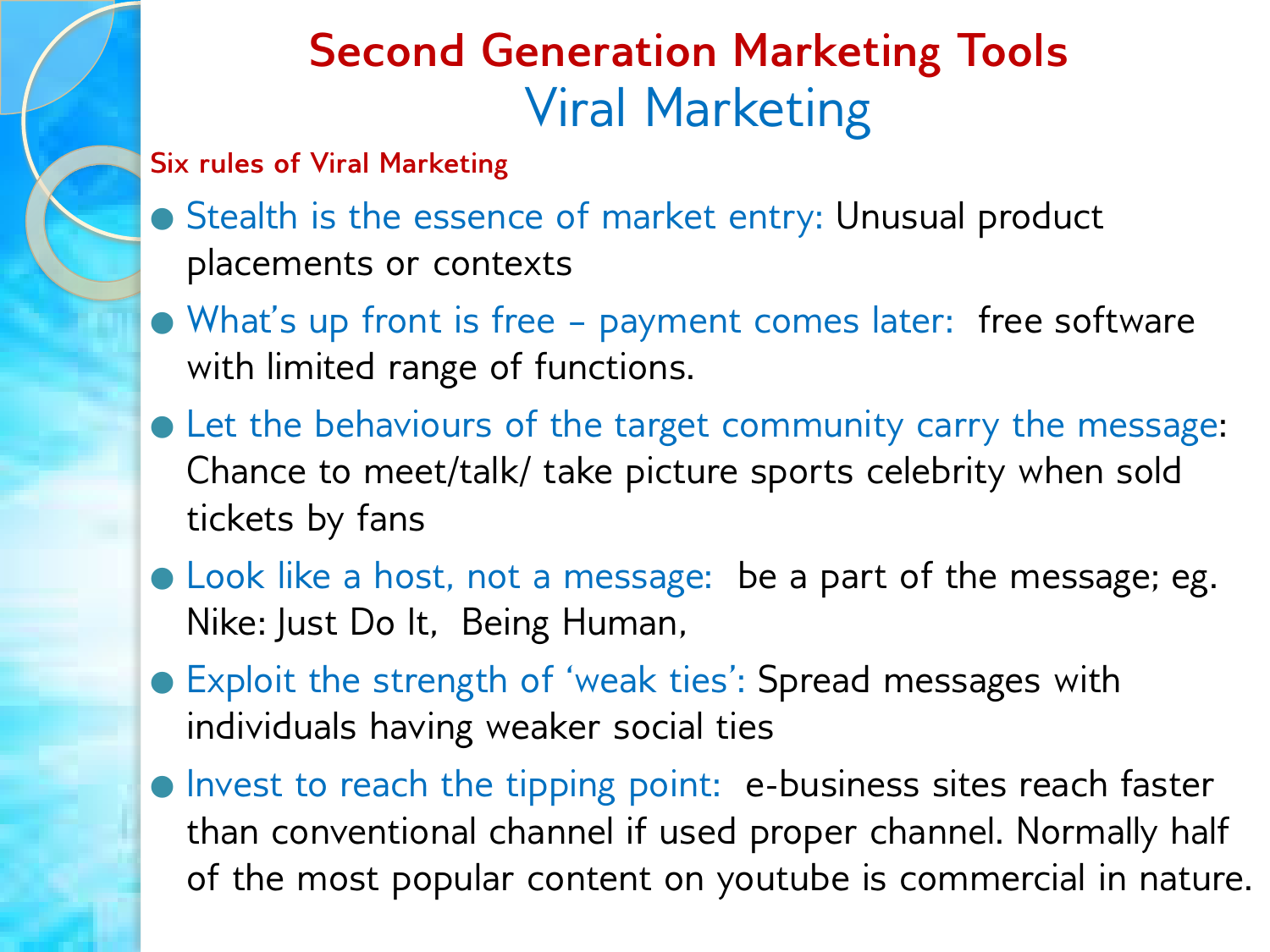

# Second Generation Marketing Tools
Viral Marketing
Six rules of Viral Marketing
Stealth is the essence of market entry: Unusual product placements or contexts
What’s up front is free – payment comes later:  free software with limited range of functions.
Let the behaviours of the target community carry the message:  Chance to meet/talk/ take picture sports celebrity when sold tickets by fans
Look like a host, not a message:  be a part of the message; eg. Nike: Just Do It,  Being Human,
Exploit the strength of ‘weak ties’: Spread messages with individuals having weaker social ties
Invest to reach the tipping point:  e-business sites reach faster than conventional channel if used proper channel. Normally half of the most popular content on youtube is commercial in nature.